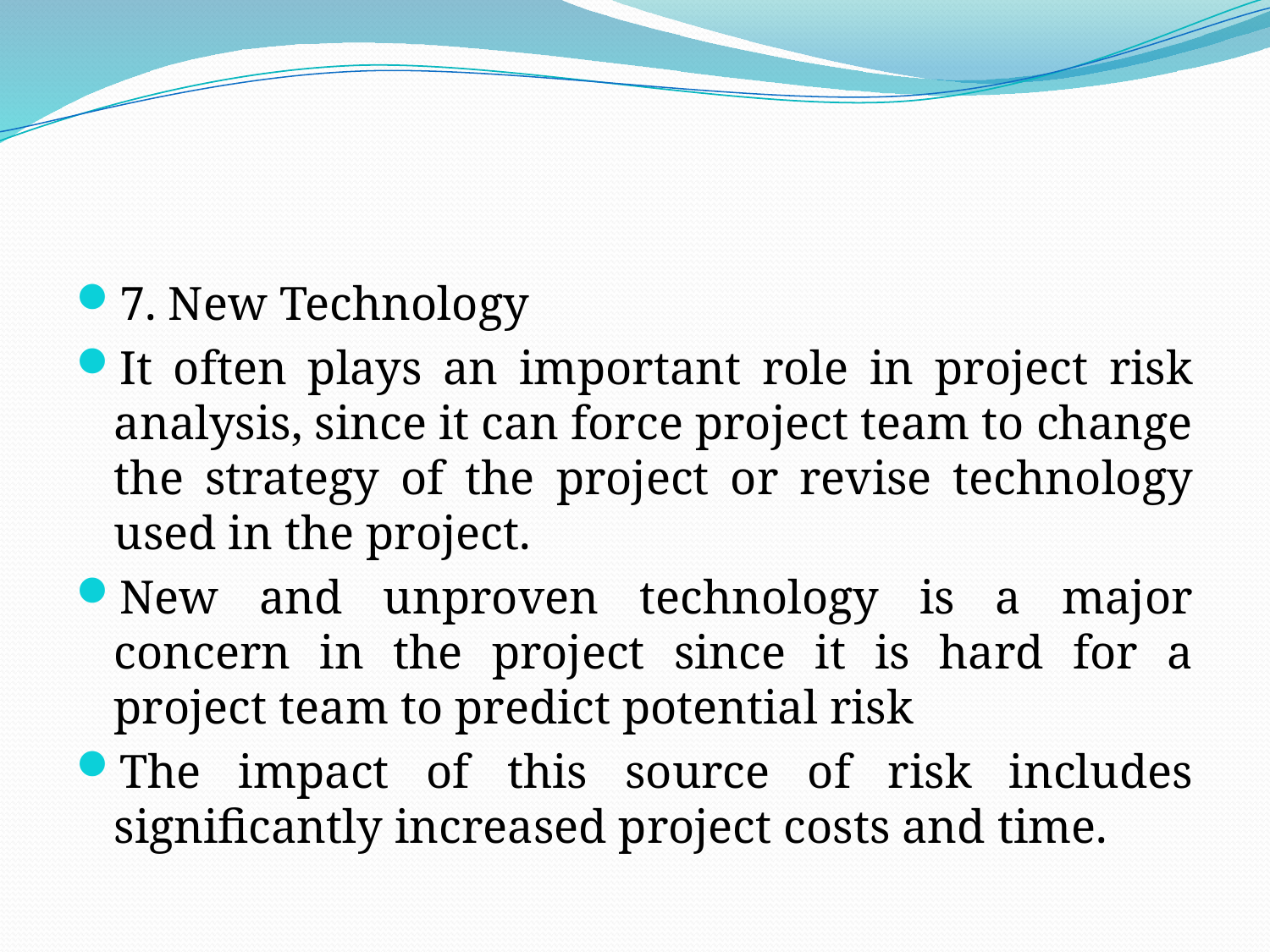

#
7. New Technology
It often plays an important role in project risk analysis, since it can force project team to change the strategy of the project or revise technology used in the project.
New and unproven technology is a major concern in the project since it is hard for a project team to predict potential risk
The impact of this source of risk includes significantly increased project costs and time.